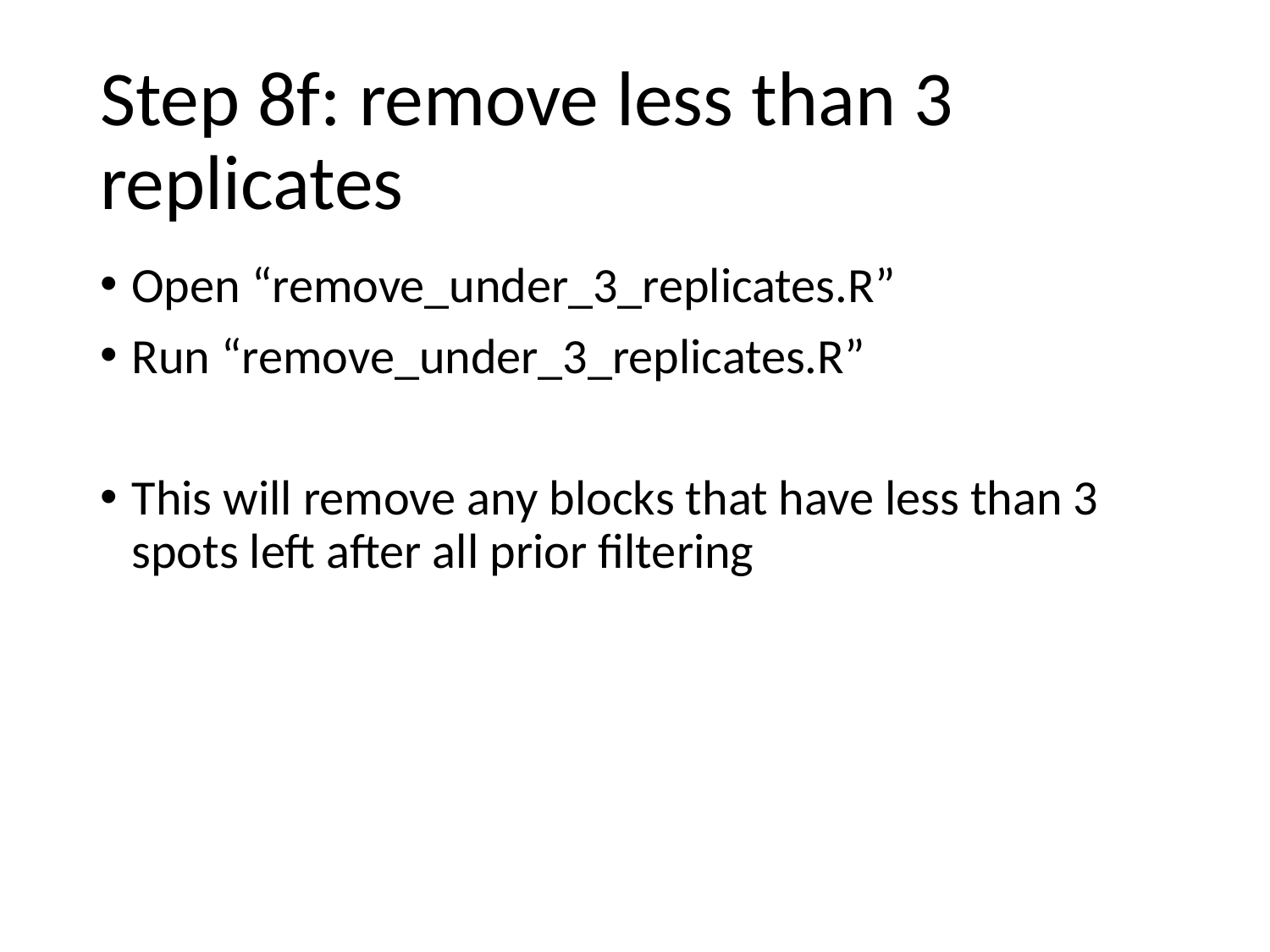

# Step 8f: remove less than 3 replicates
Open “remove_under_3_replicates.R”
Run “remove_under_3_replicates.R”

This will remove any blocks that have less than 3 spots left after all prior filtering